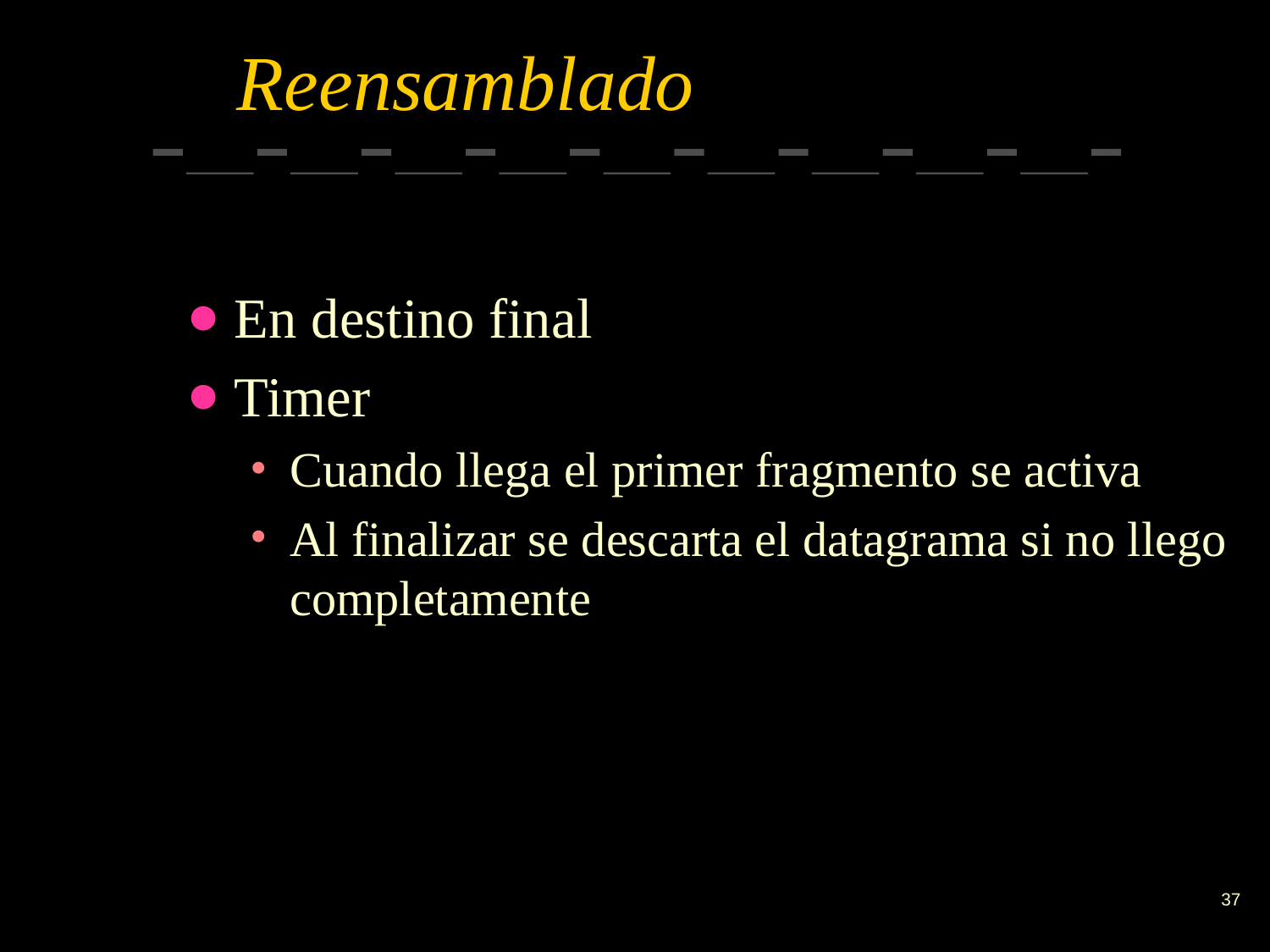

# Reensamblado
En destino final
Timer
Cuando llega el primer fragmento se activa
Al finalizar se descarta el datagrama si no llego completamente
37